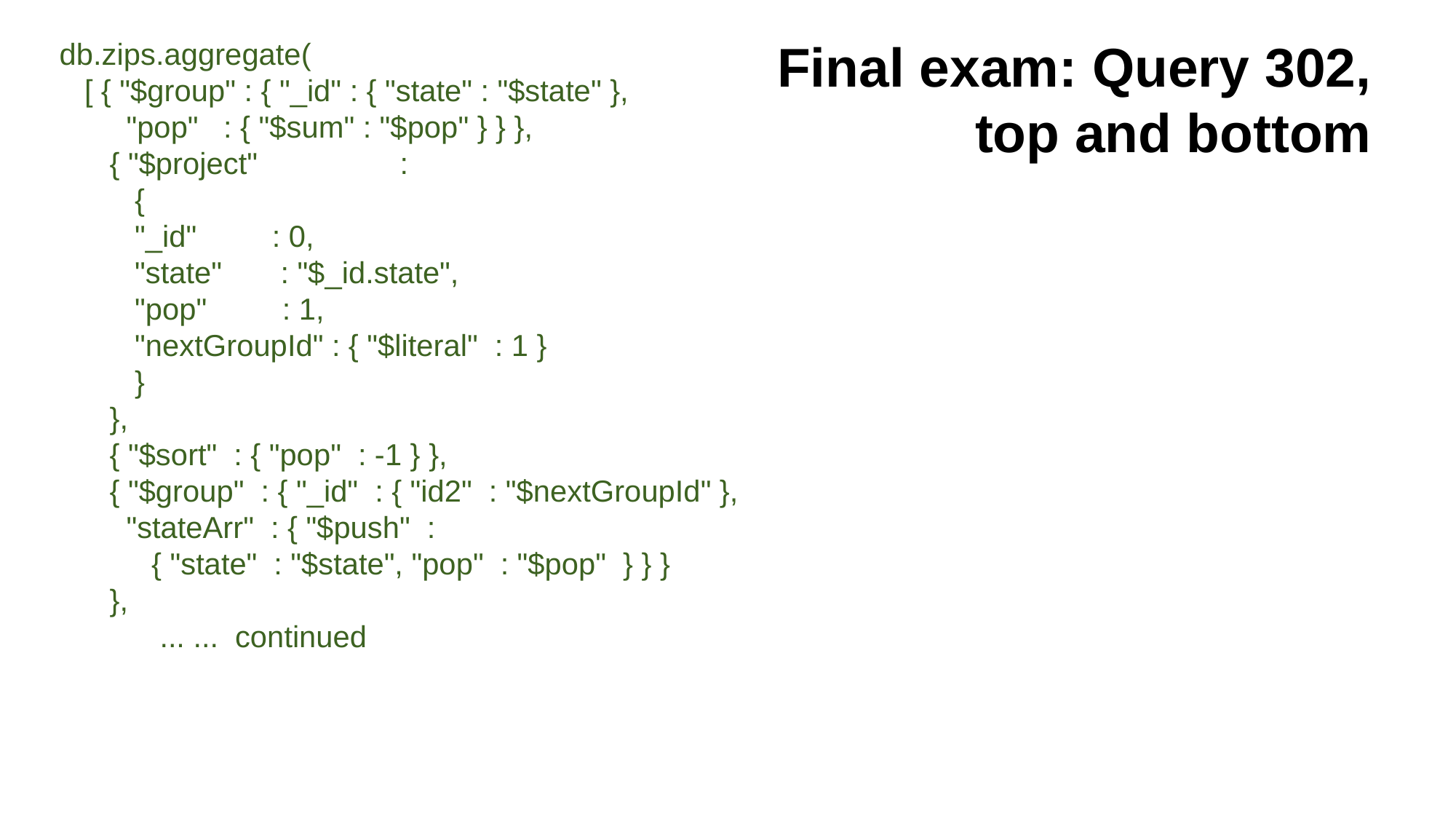

Final exam: Query 302,
top and bottom
db.zips.aggregate(
   [ { "$group" : { "_id" : { "state" : "$state" },
        "pop"   : { "$sum" : "$pop" } } },
      { "$project"                 :
         {
         "_id"         : 0,
         "state"       : "$_id.state",
         "pop"         : 1,
         "nextGroupId" : { "$literal"  : 1 }
         }
      },
      { "$sort"  : { "pop"  : -1 } },
      { "$group"  : { "_id"  : { "id2"  : "$nextGroupId" },
        "stateArr"  : { "$push"  :
           { "state"  : "$state", "pop"  : "$pop"  } } }
      },
            ... ...  continued